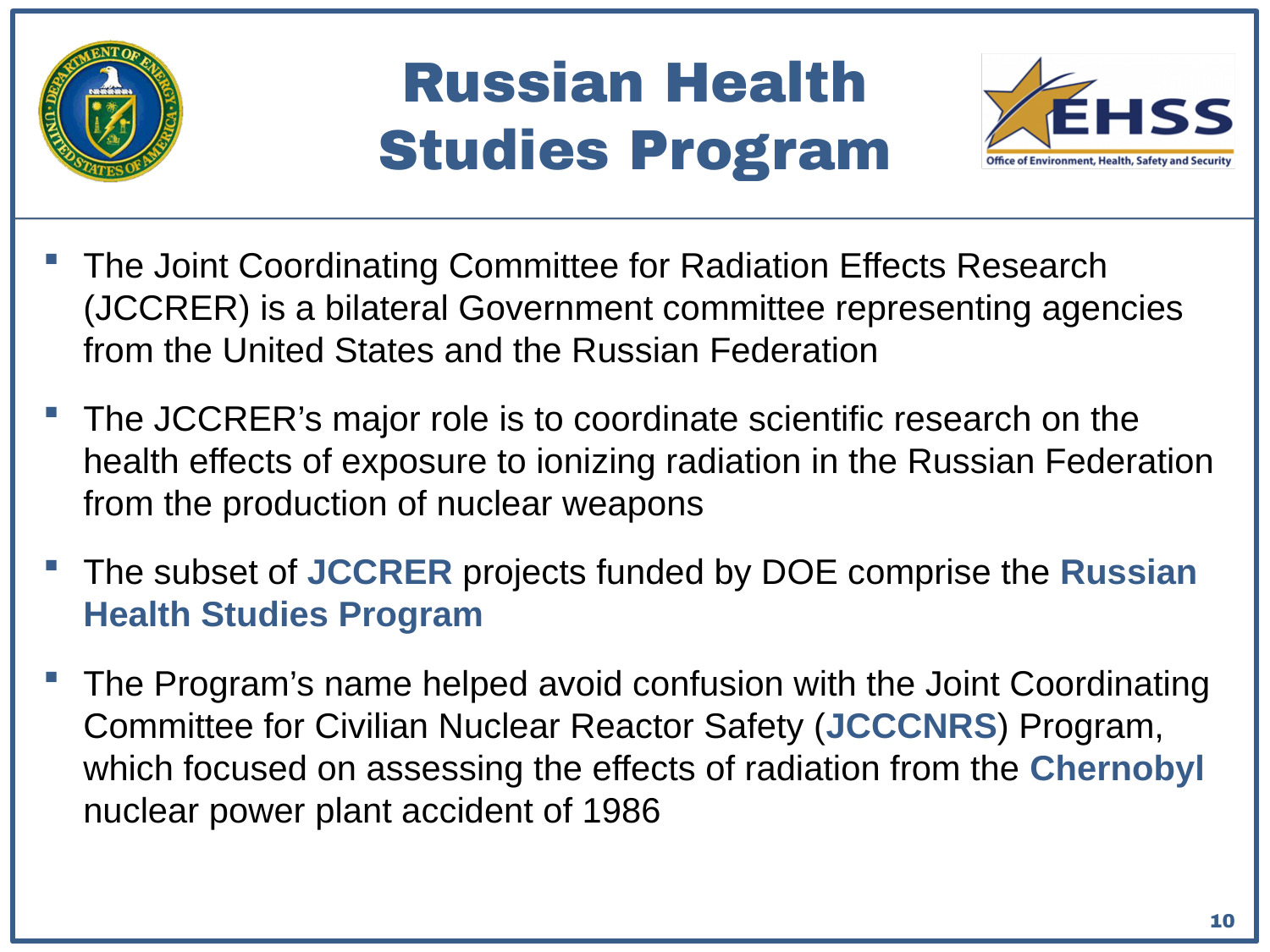

# Russian Health Studies Program
The Joint Coordinating Committee for Radiation Effects Research (JCCRER) is a bilateral Government committee representing agencies from the United States and the Russian Federation
The JCCRER’s major role is to coordinate scientific research on the health effects of exposure to ionizing radiation in the Russian Federation from the production of nuclear weapons
The subset of JCCRER projects funded by DOE comprise the Russian Health Studies Program
The Program’s name helped avoid confusion with the Joint Coordinating Committee for Civilian Nuclear Reactor Safety (JCCCNRS) Program, which focused on assessing the effects of radiation from the Chernobyl nuclear power plant accident of 1986

10